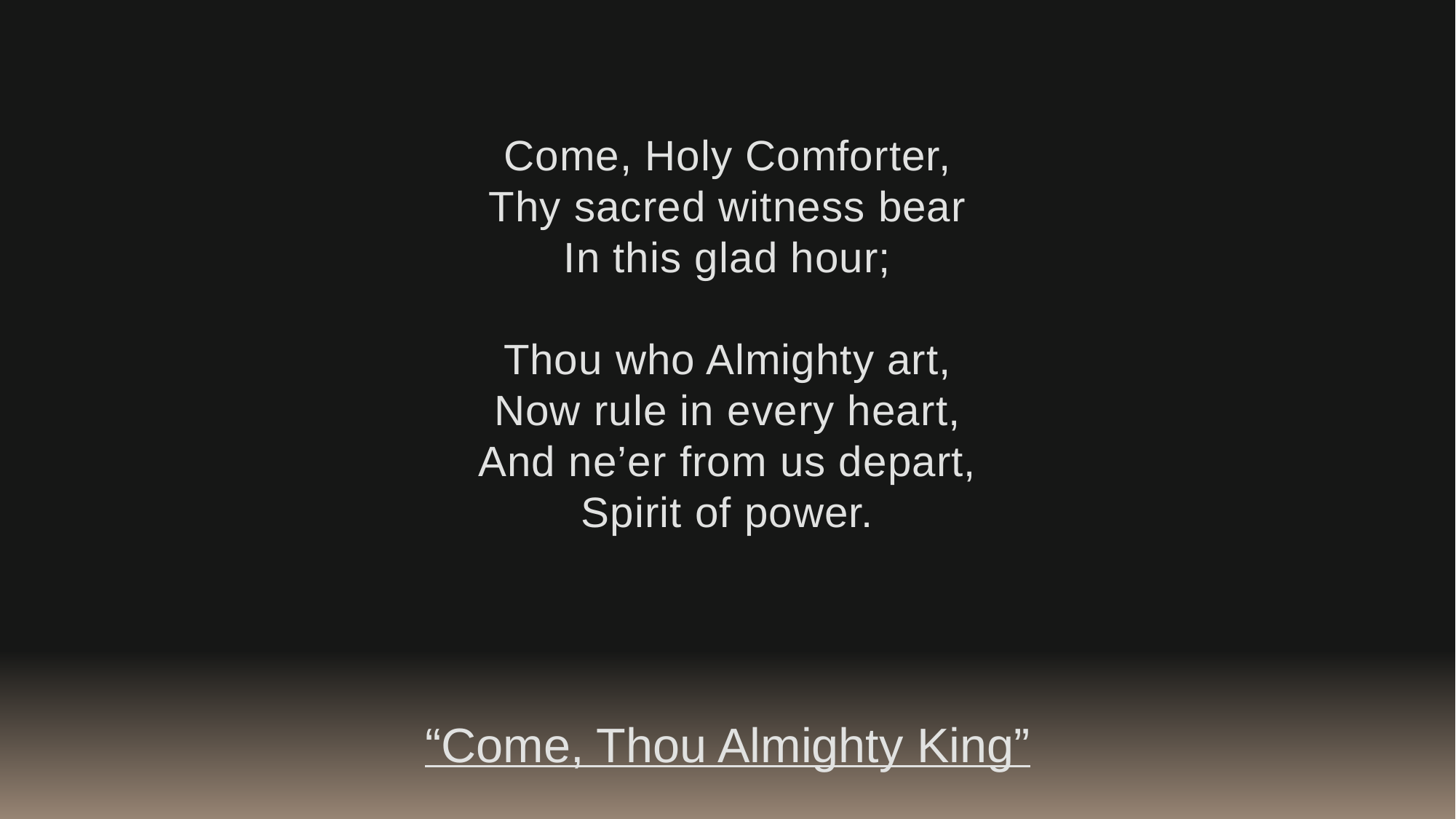

Come, Holy Comforter,
Thy sacred witness bear
In this glad hour;

Thou who Almighty art,
Now rule in every heart,
And ne’er from us depart,
Spirit of power.

“Come, Thou Almighty King”